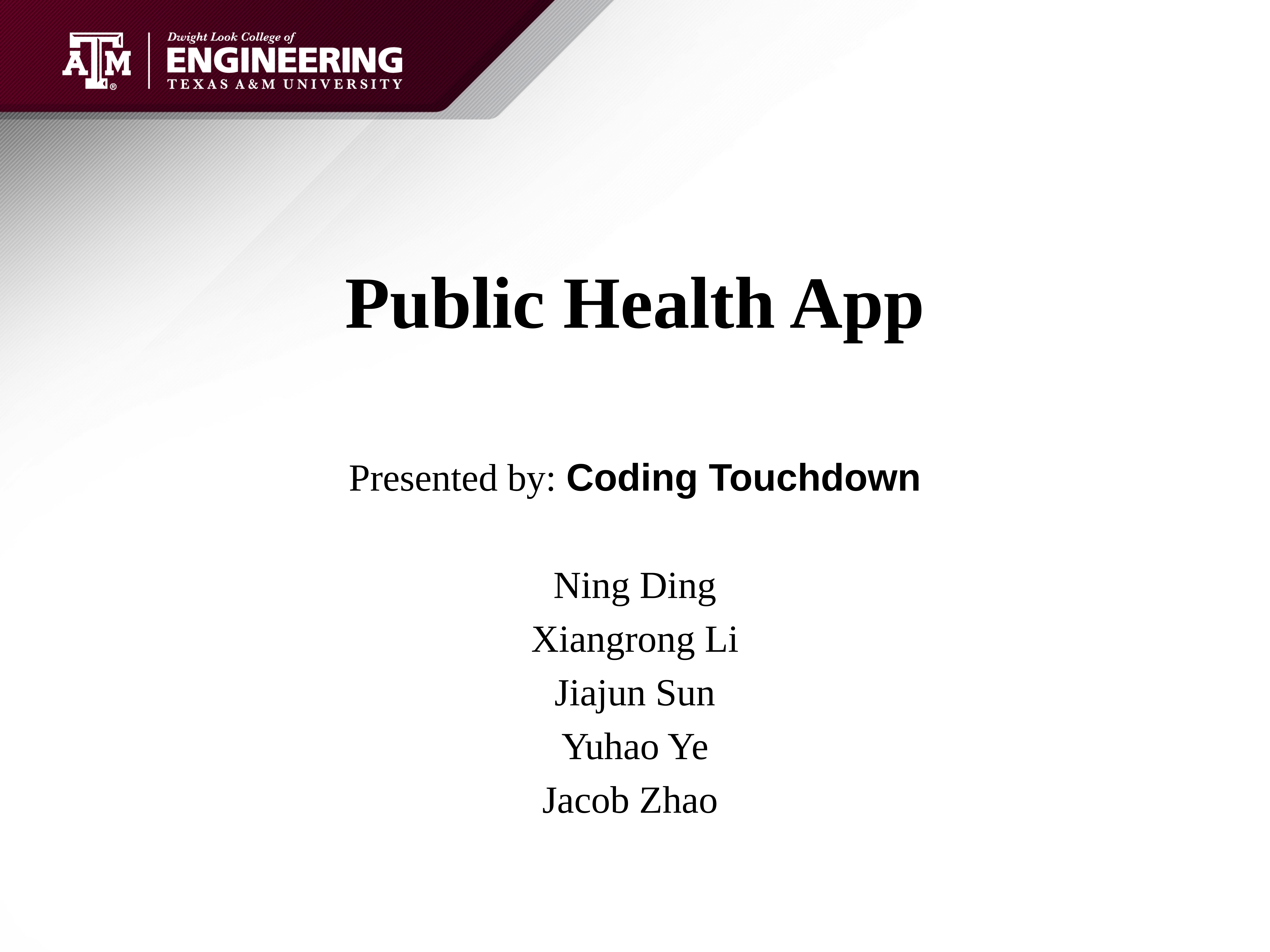

# Public Health App
Presented by: Coding Touchdown

Ning Ding
Xiangrong Li
Jiajun Sun
Yuhao Ye
Jacob Zhao